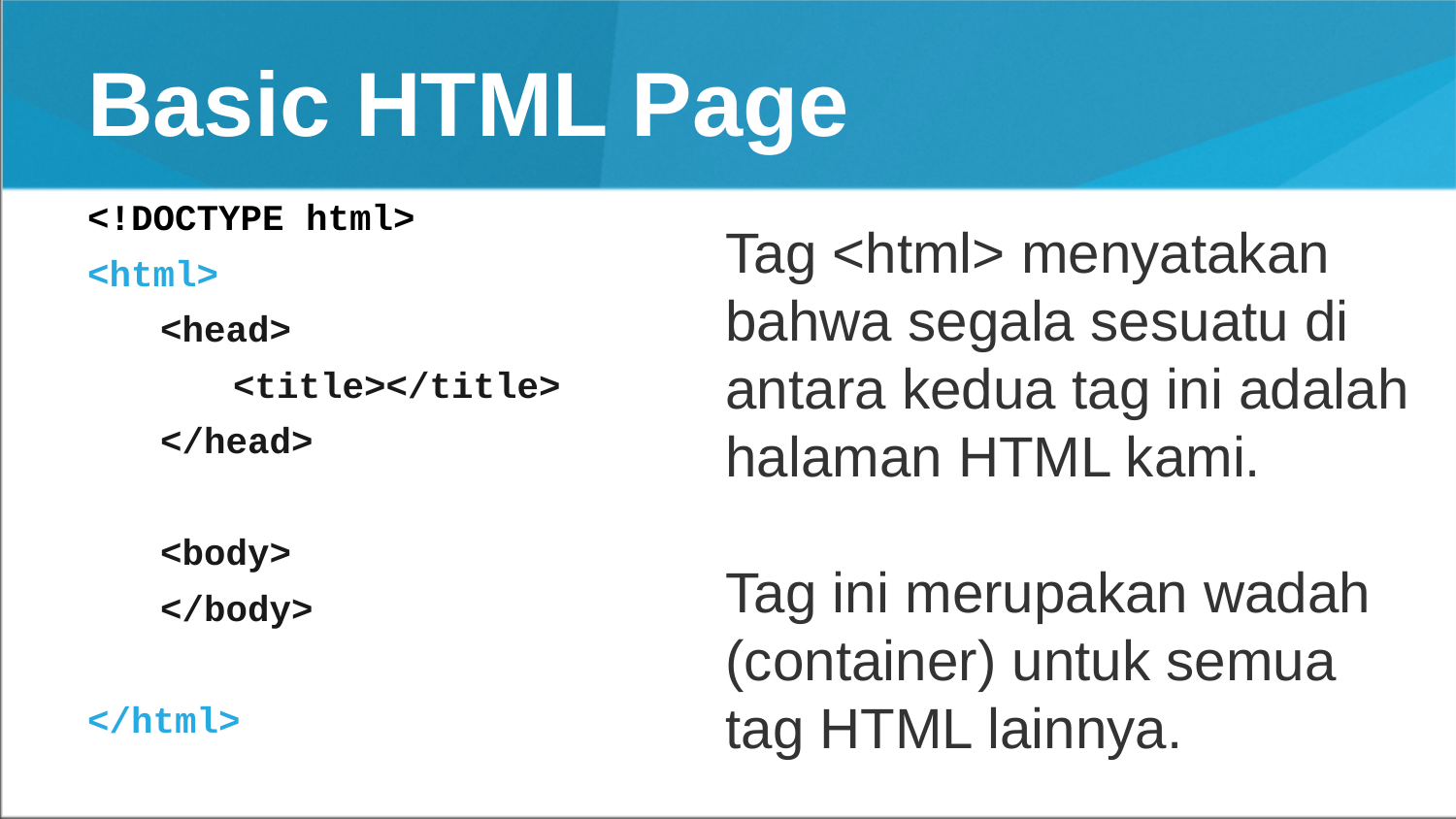

# Basic HTML Page
<!DOCTYPE html>
<html>
<head>
<title></title>
</head>

<body>
</body>

</html>
Tag <html> menyatakan bahwa segala sesuatu di antara kedua tag ini adalah halaman HTML kami.

Tag ini merupakan wadah (container) untuk semua tag HTML lainnya.